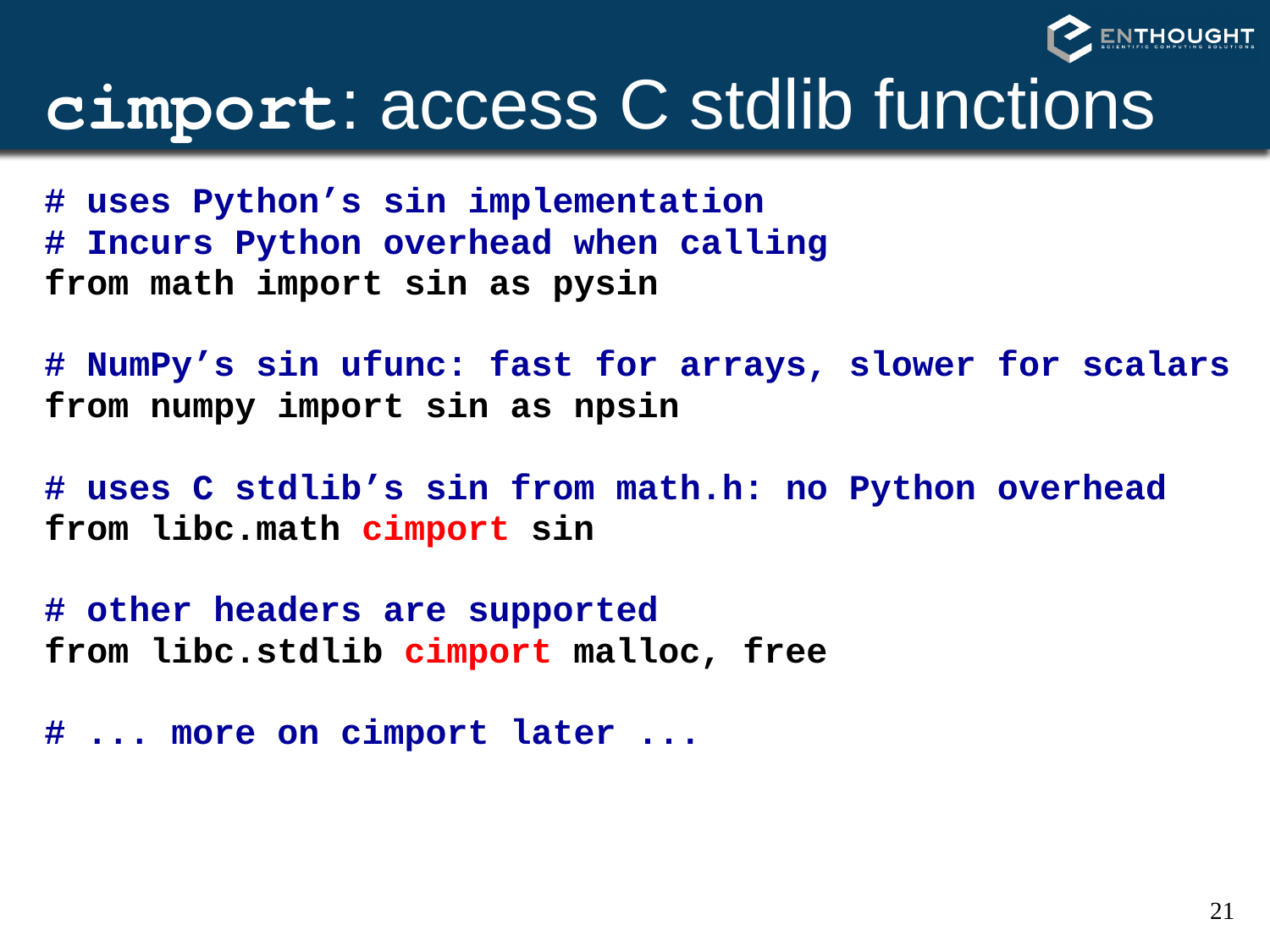

# cimport: access C stdlib functions
# uses Python’s sin implementation
# Incurs Python overhead when calling
from math import sin as pysin

# NumPy’s sin ufunc: fast for arrays, slower for scalars
from numpy import sin as npsin

# uses C stdlib’s sin from math.h: no Python overhead
from libc.math cimport sin

# other headers are supported
from libc.stdlib cimport malloc, free

# ... more on cimport later ...
21